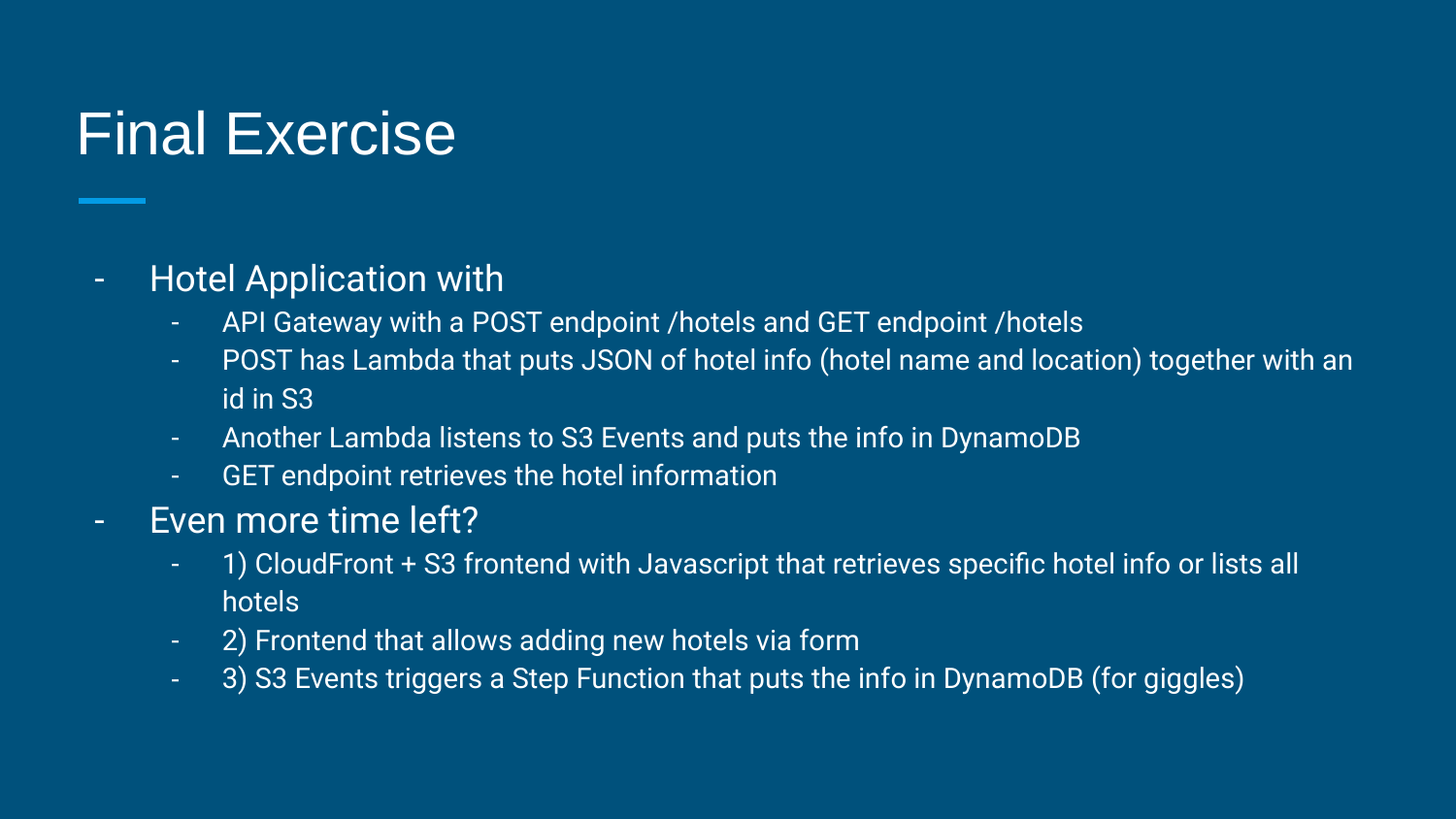

# Final Exercise
Hotel Application with
API Gateway with a POST endpoint /hotels and GET endpoint /hotels
POST has Lambda that puts JSON of hotel info (hotel name and location) together with an id in S3
Another Lambda listens to S3 Events and puts the info in DynamoDB
GET endpoint retrieves the hotel information
Even more time left?
1) CloudFront + S3 frontend with Javascript that retrieves specific hotel info or lists all hotels
2) Frontend that allows adding new hotels via form
3) S3 Events triggers a Step Function that puts the info in DynamoDB (for giggles)